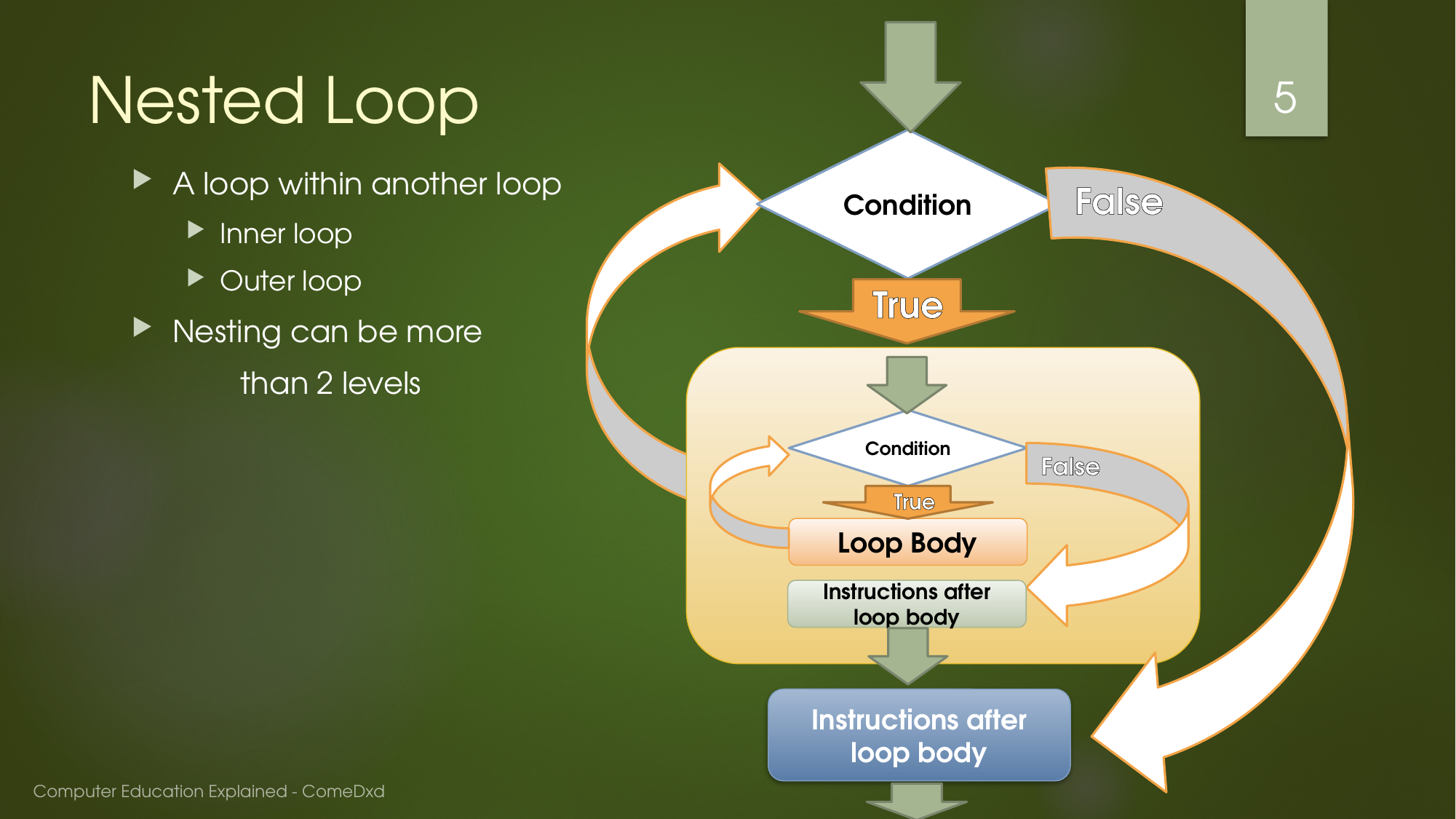

5
# Nested Loop
Condition

A loop within another loop
Inner loop
Outer loop
Nesting can be more
	than 2 levels
False
True

Condition

Loop Body
Instructions after loop body

False
True
Instructions after loop body
Computer Education Explained - ComeDxd